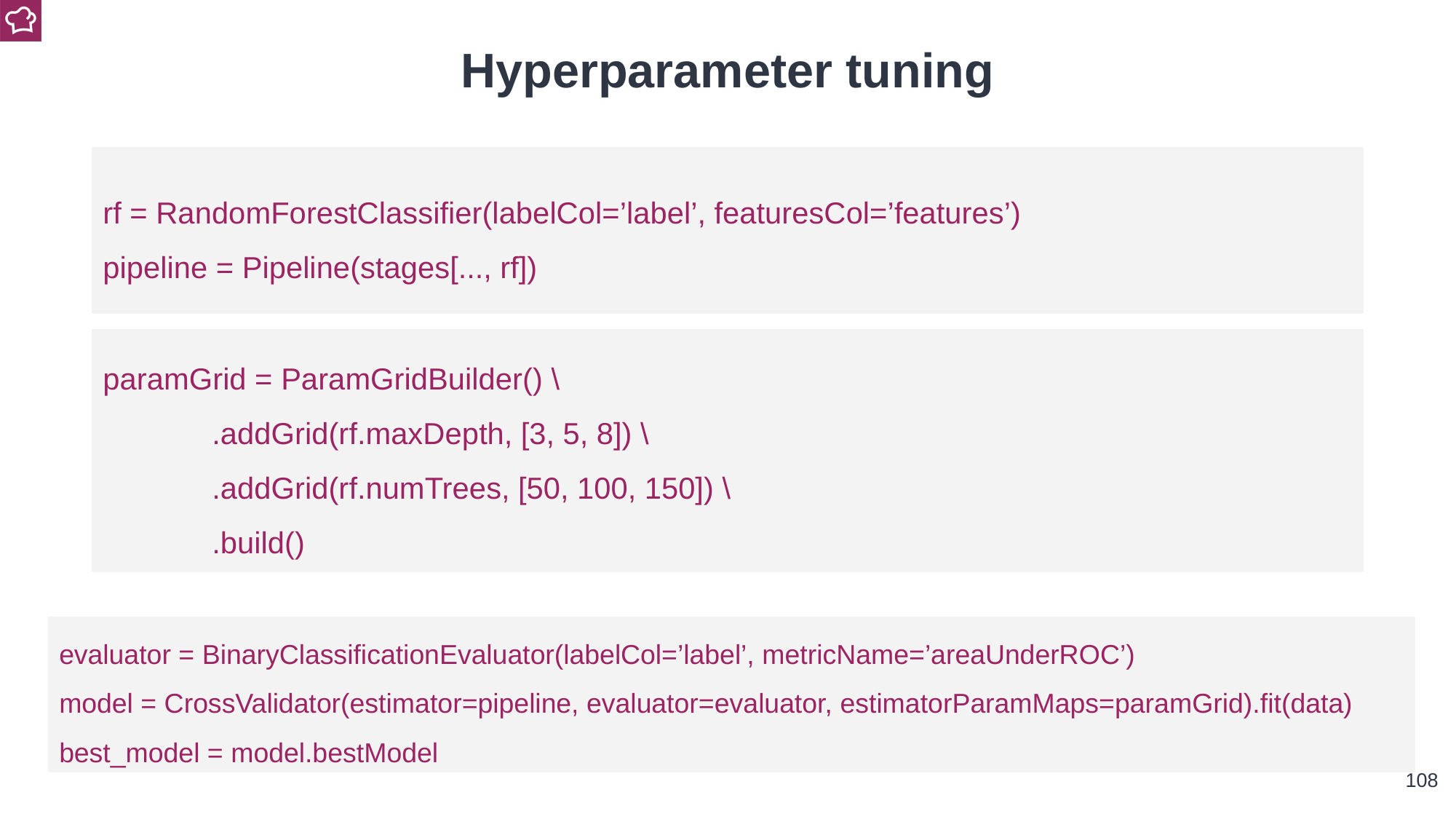

Hyperparameter tuning
rf = RandomForestClassifier(labelCol=’label’, featuresCol=’features’)
pipeline = Pipeline(stages[..., rf])
paramGrid = ParamGridBuilder() \
	.addGrid(rf.maxDepth, [3, 5, 8]) \
	.addGrid(rf.numTrees, [50, 100, 150]) \
	.build()
evaluator = BinaryClassificationEvaluator(labelCol=’label’, metricName=’areaUnderROC’)
model = CrossValidator(estimator=pipeline, evaluator=evaluator, estimatorParamMaps=paramGrid).fit(data)
best_model = model.bestModel
108